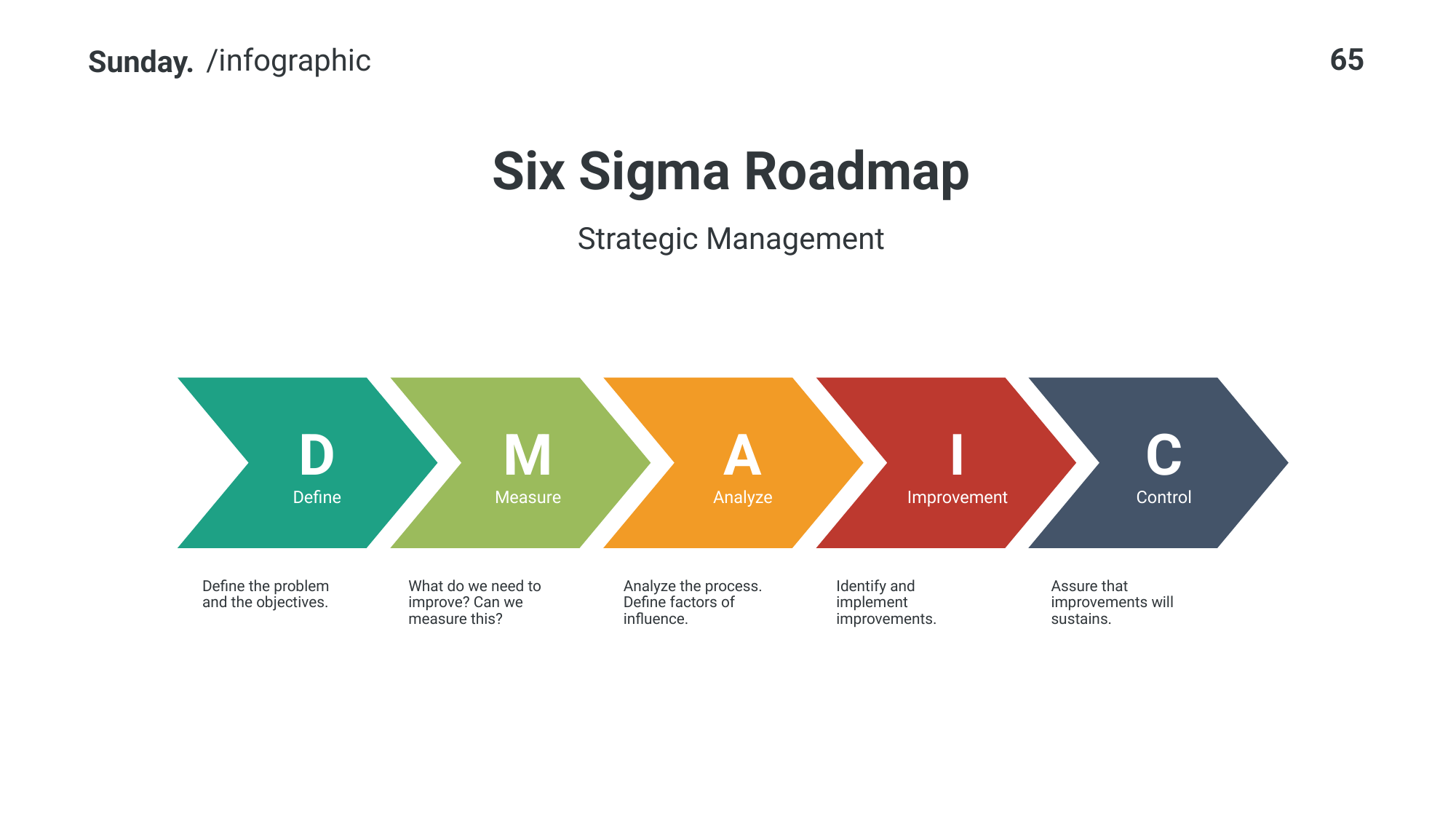

/infographic
# Six Sigma Roadmap
Strategic Management

D
Define

A
Analyze

I
Improvement

M
Measure

C
Control
Define the problem and the objectives.
What do we need to improve? Can we measure this?
Analyze the process. Define factors of influence.
Identify and implement improvements.
Assure that improvements will sustains.